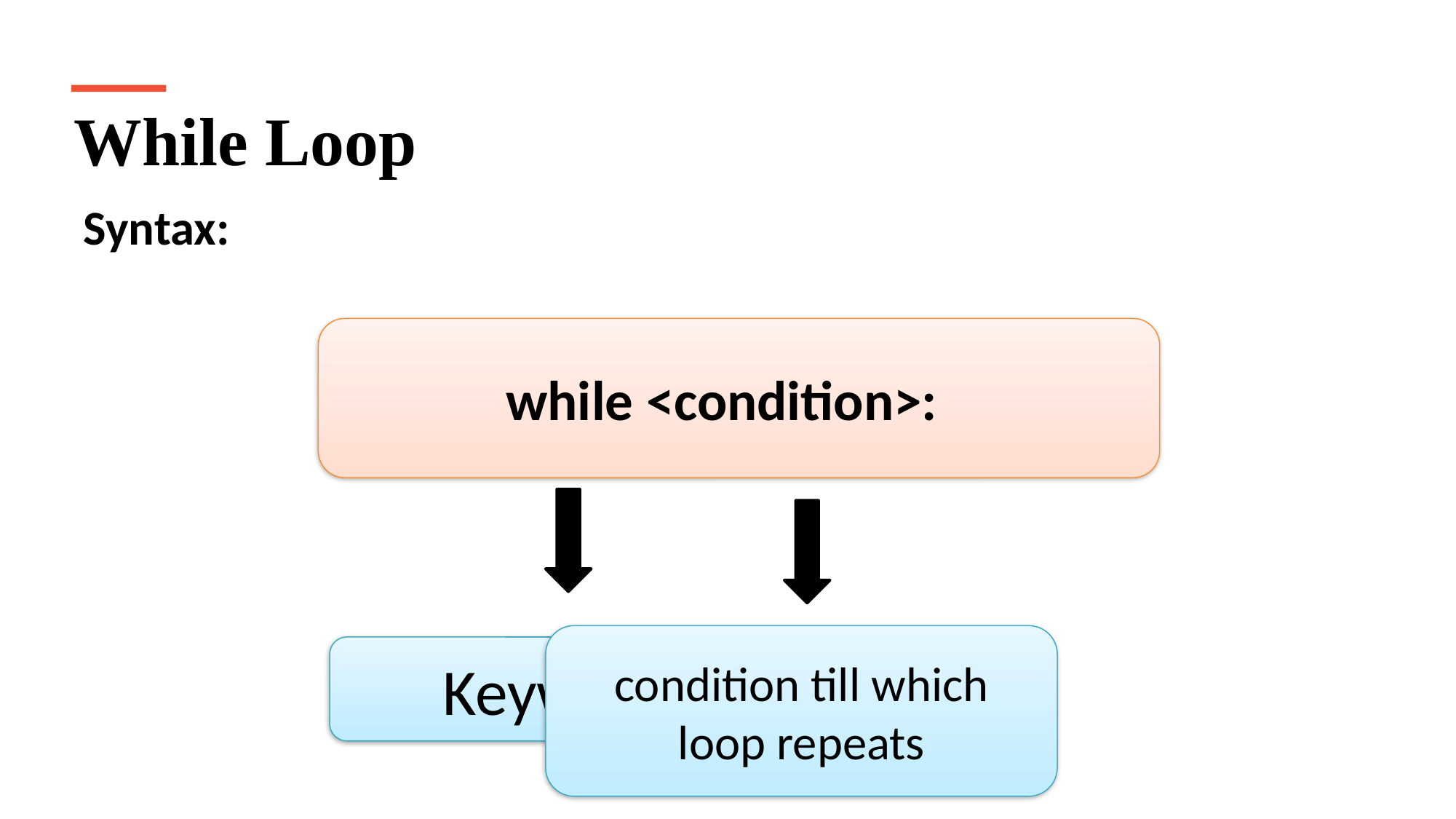

#

While Loop
Syntax:

             while <condition>:

condition till which loop repeats
Keyword